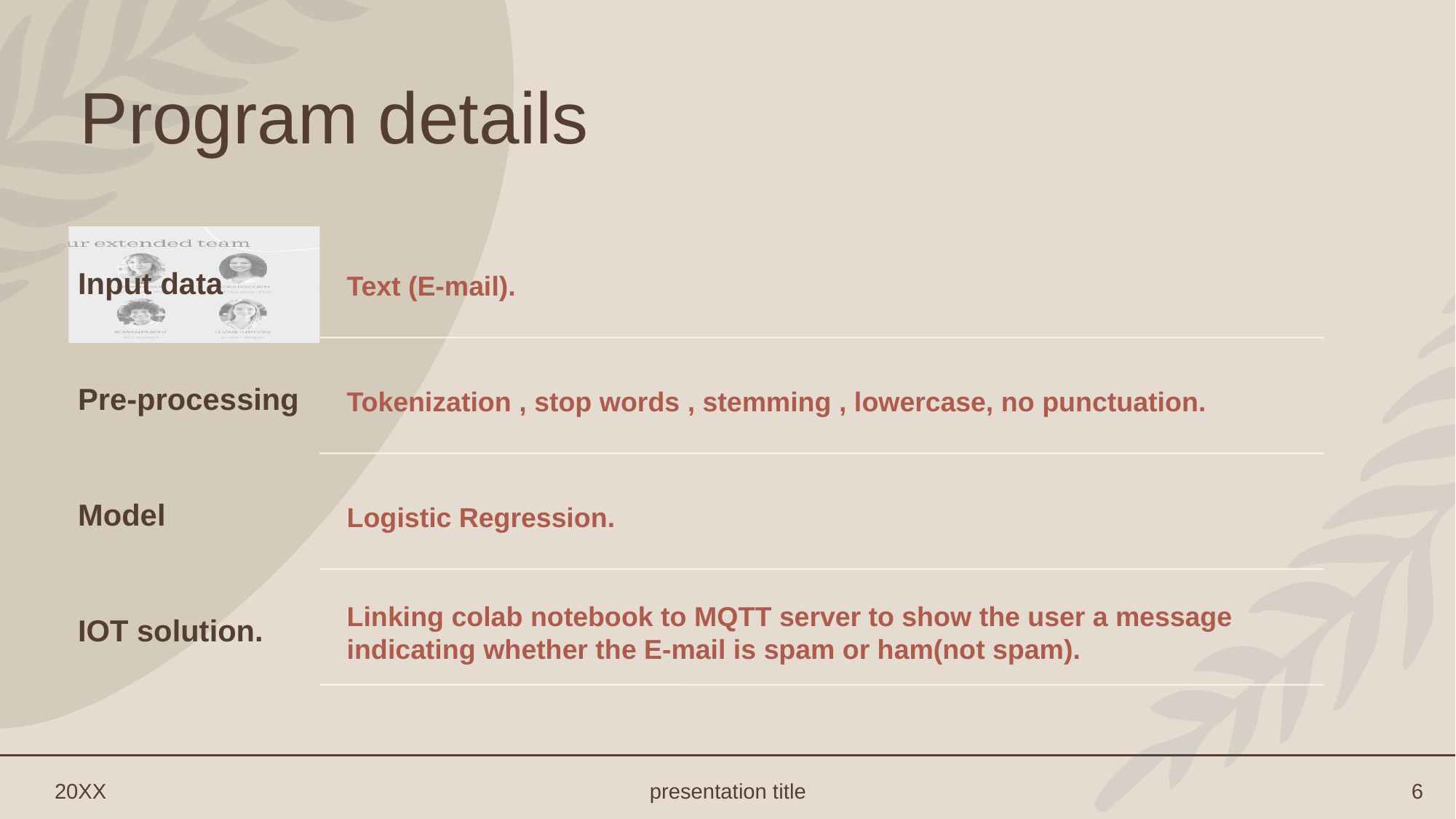

# Program details
Input data
Text (E-mail).
Pre-processing
Tokenization , stop words , stemming , lowercase, no punctuation.
Model
Logistic Regression.
IOT solution.
Linking colab notebook to MQTT server to show the user a message indicating whether the E-mail is spam or ham(not spam).
20XX
presentation title
6